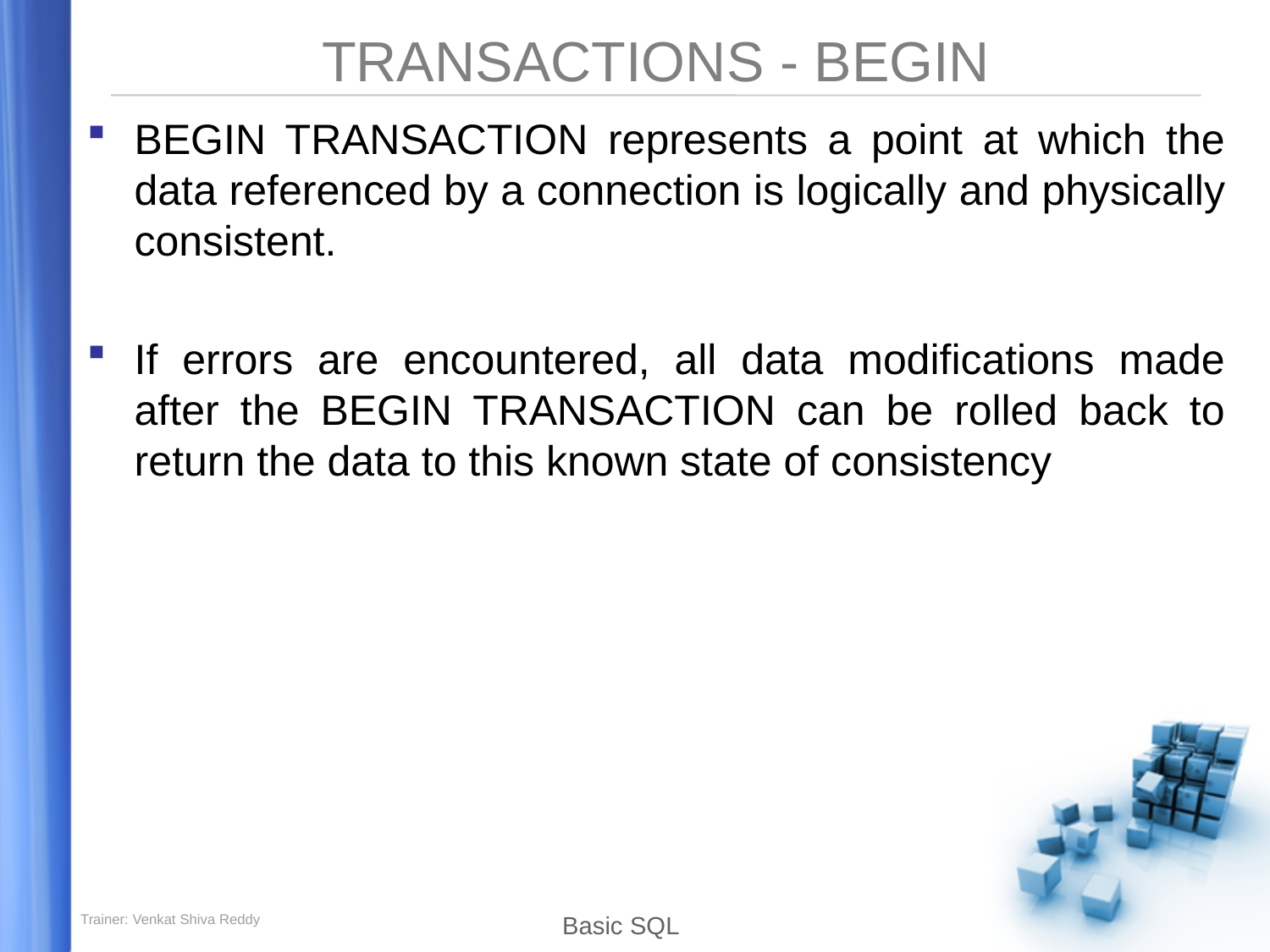

# TRANSACTIONS - BEGIN
BEGIN TRANSACTION represents a point at which the data referenced by a connection is logically and physically consistent.

If errors are encountered, all data modifications made after the BEGIN TRANSACTION can be rolled back to return the data to this known state of consistency